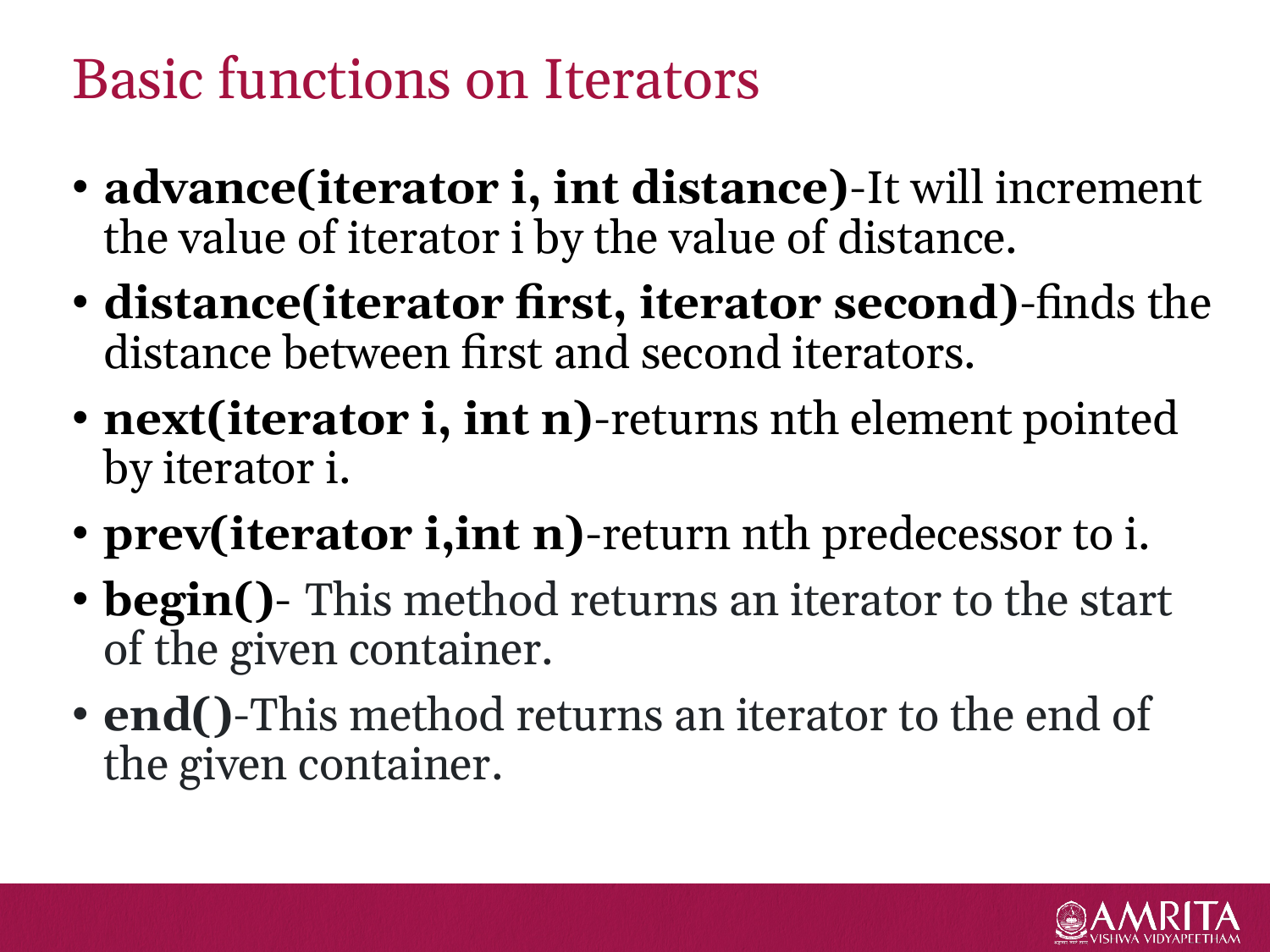

# Basic functions on Iterators
advance(iterator i, int distance)-It will increment the value of iterator i by the value of distance.
distance(iterator first, iterator second)-finds the distance between first and second iterators.
next(iterator i, int n)-returns nth element pointed by iterator i.
prev(iterator i,int n)-return nth predecessor to i.
begin()- This method returns an iterator to the start of the given container.
end()-This method returns an iterator to the end of the given container.